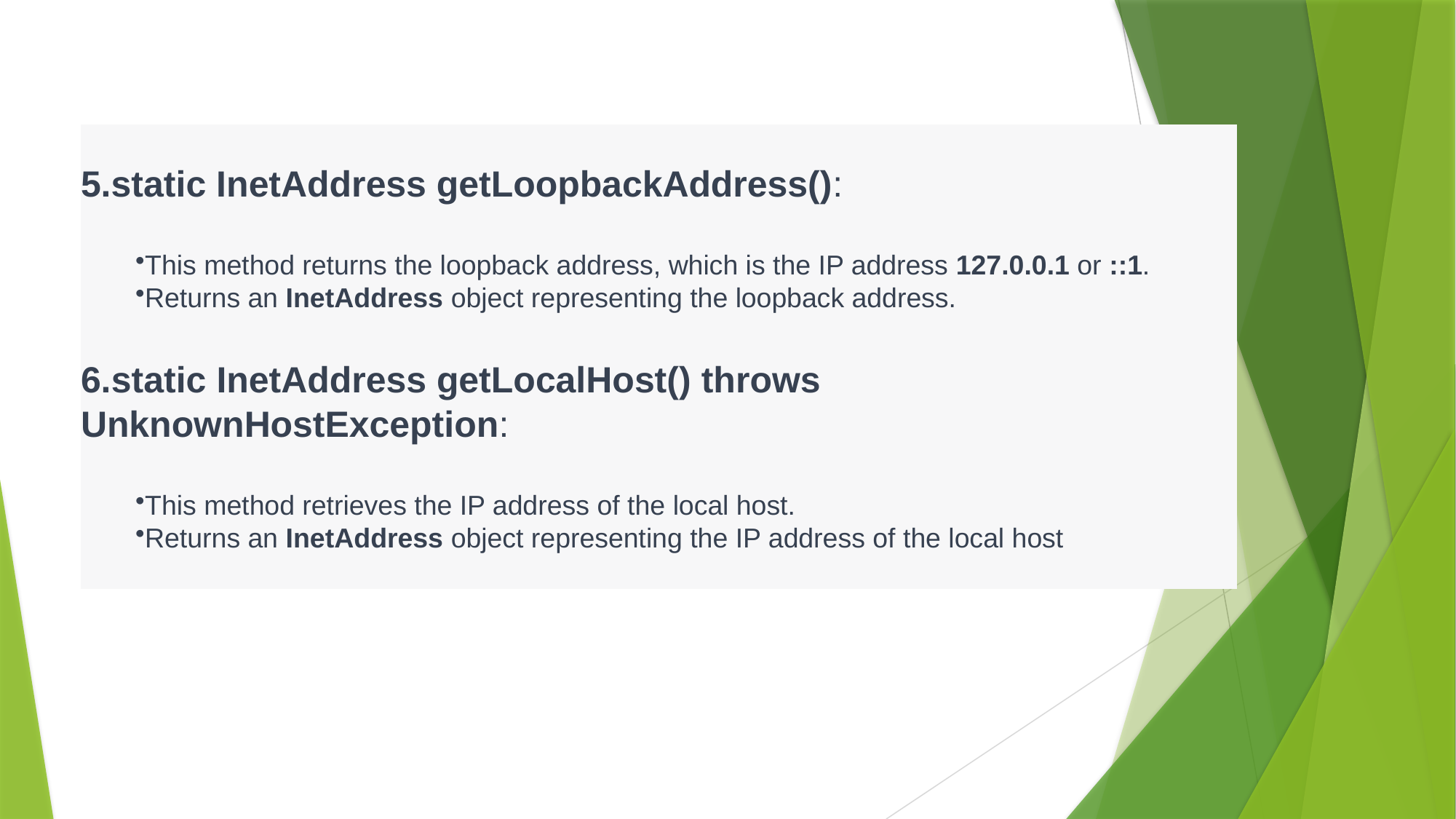

#

5.static InetAddress getLoopbackAddress():

This method returns the loopback address, which is the IP address 127.0.0.1 or ::1.
Returns an InetAddress object representing the loopback address.

6.static InetAddress getLocalHost() throws UnknownHostException:

This method retrieves the IP address of the local host.
Returns an InetAddress object representing the IP address of the local host